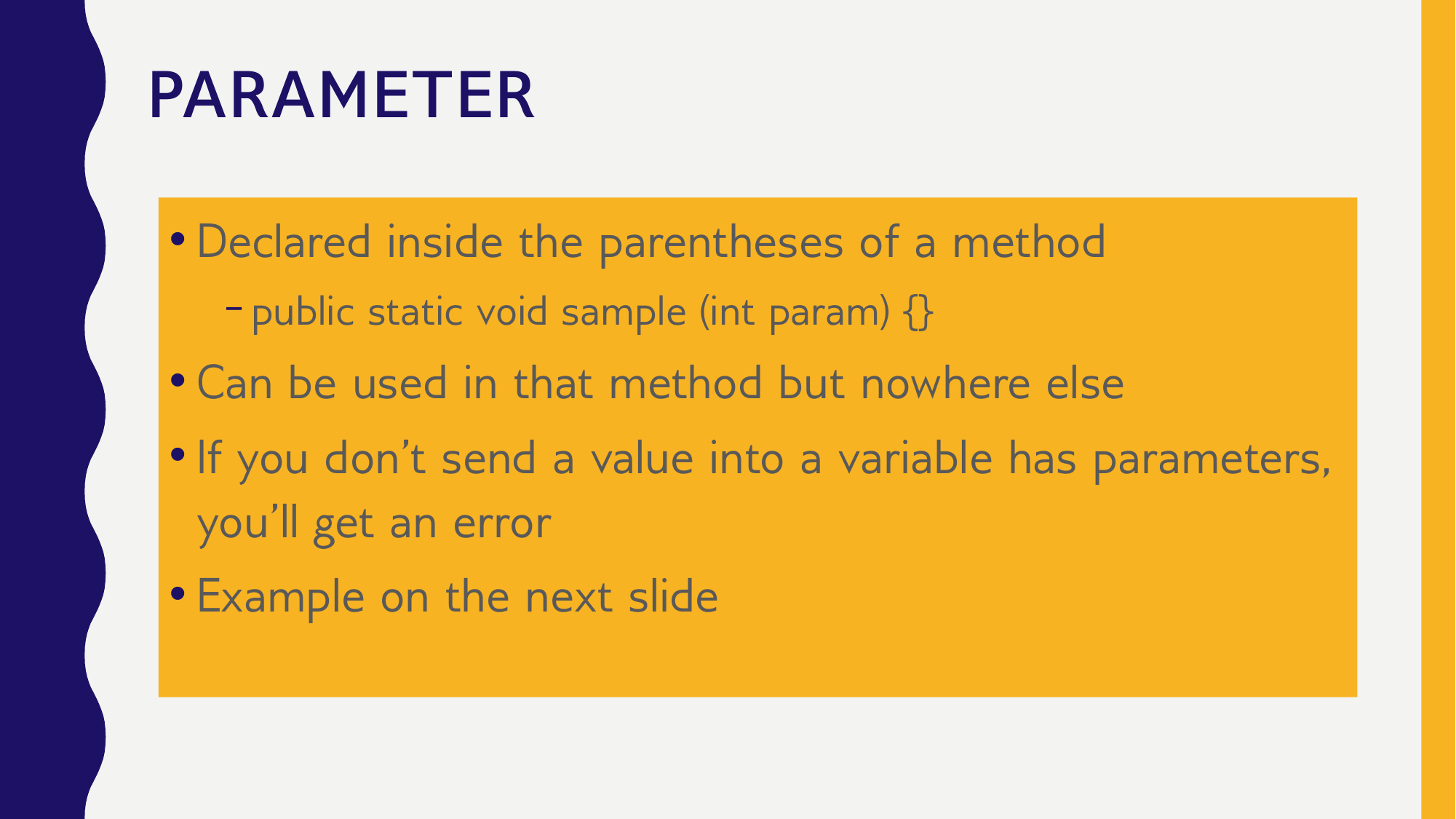

Parameter
Declared inside the parentheses of a method
public static void sample (int param) {}
Can be used in that method but nowhere else
If you don’t send a value into a variable has parameters, you’ll get an error
Example on the next slide